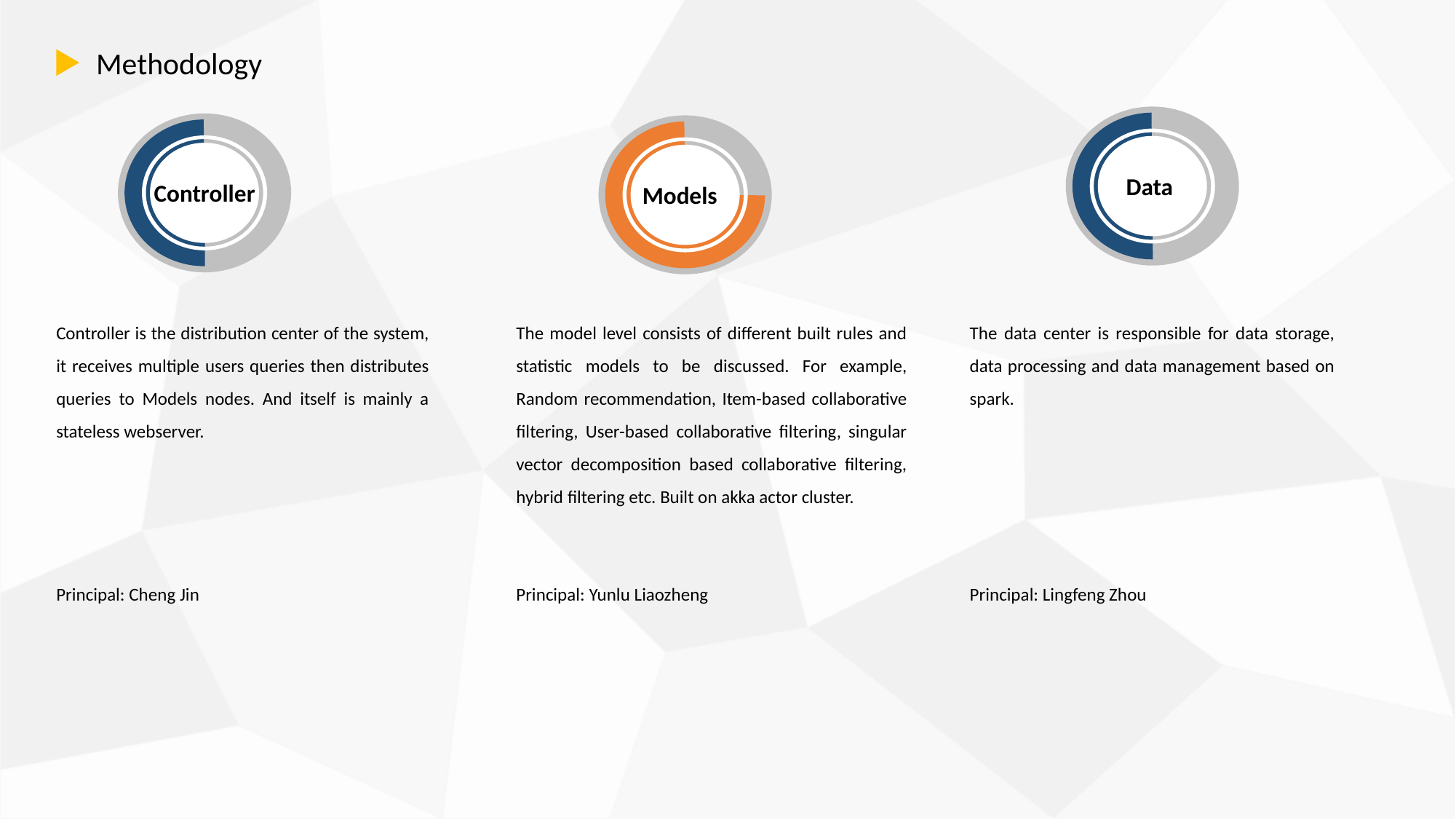

Methodology

Data

Controller

Models
Controller is the distribution center of the system, it receives multiple users queries then distributes queries to Models nodes. And itself is mainly a stateless webserver.

Principal: Cheng Jin
The model level consists of different built rules and statistic models to be discussed. For example, Random recommendation, Item-based collaborative filtering, User-based collaborative filtering, singular vector decomposition based collaborative filtering, hybrid filtering etc. Built on akka actor cluster.

Principal: Yunlu Liaozheng
The data center is responsible for data storage, data processing and data management based on spark.

Principal: Lingfeng Zhou